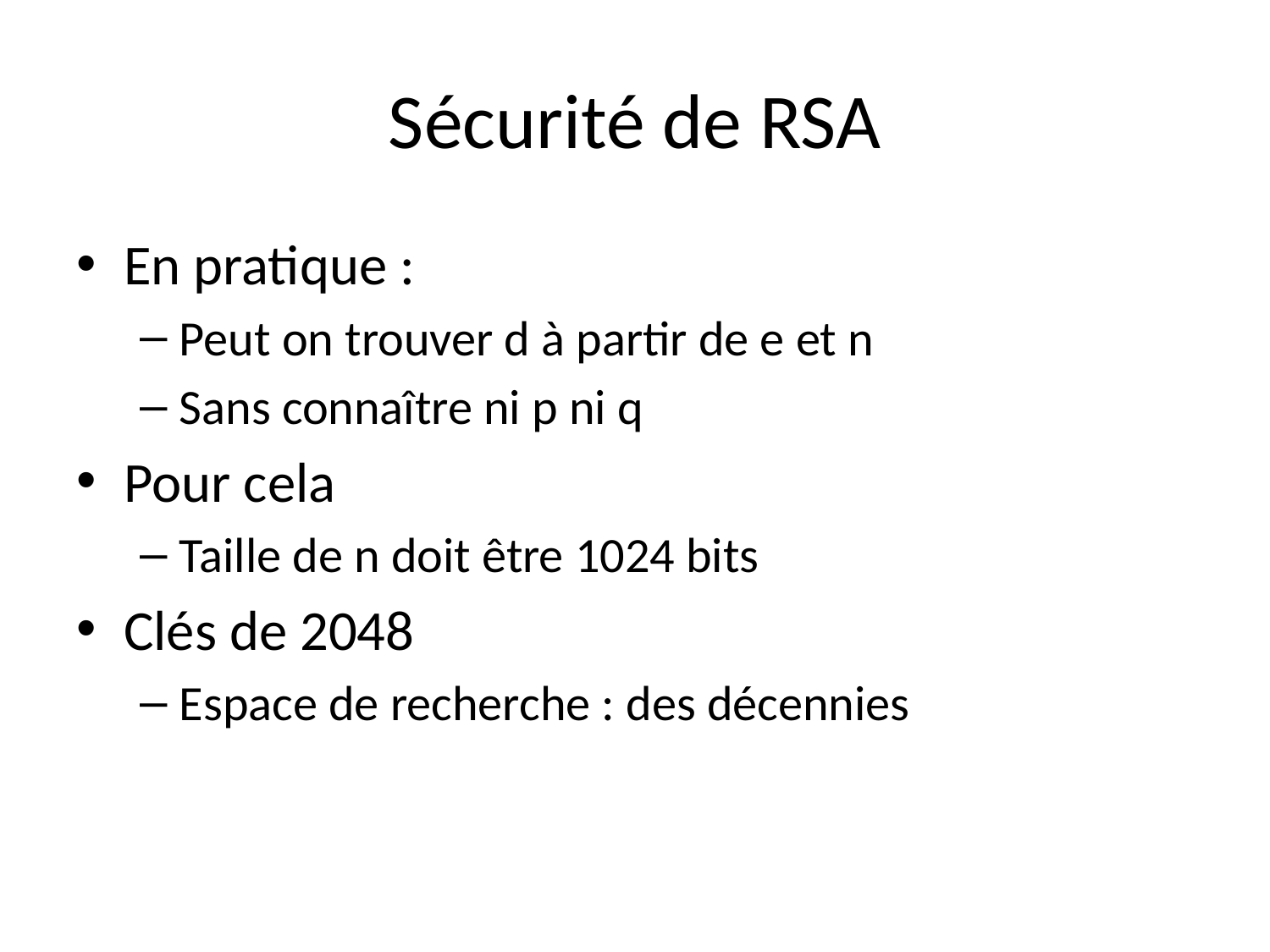

# Sécurité de RSA
En pratique :
Peut on trouver d à partir de e et n
Sans connaître ni p ni q
Pour cela
Taille de n doit être 1024 bits
Clés de 2048
Espace de recherche : des décennies